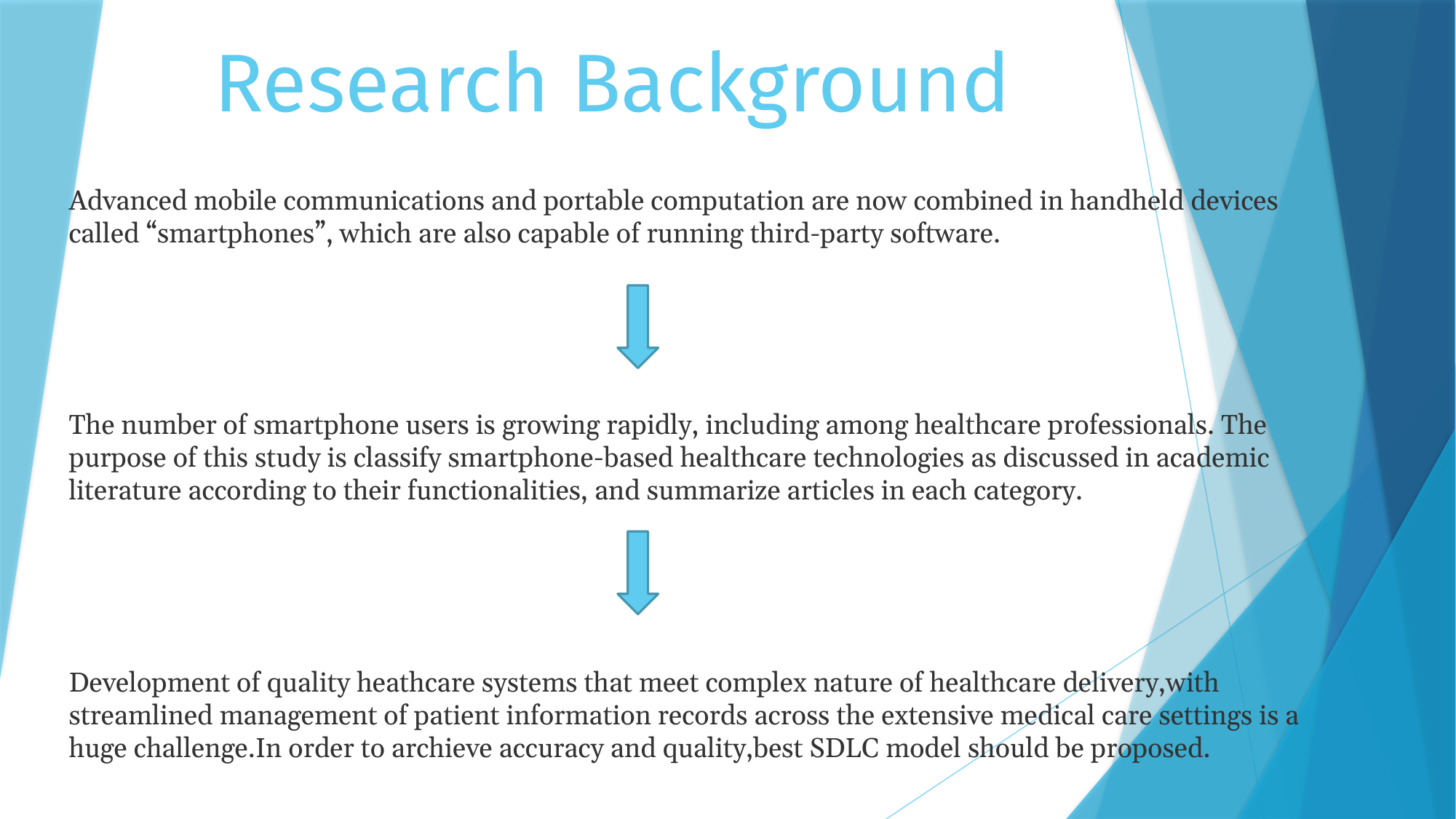

# Research Background
Advanced mobile communications and portable computation are now combined in handheld devices called “smartphones”, which are also capable of running third-party software.

The number of smartphone users is growing rapidly, including among healthcare professionals. The purpose of this study is classify smartphone-based healthcare technologies as discussed in academic literature according to their functionalities, and summarize articles in each category.

Development of quality heathcare systems that meet complex nature of healthcare delivery,with streamlined management of patient information records across the extensive medical care settings is a huge challenge.In order to archieve accuracy and quality,best SDLC model should be proposed.